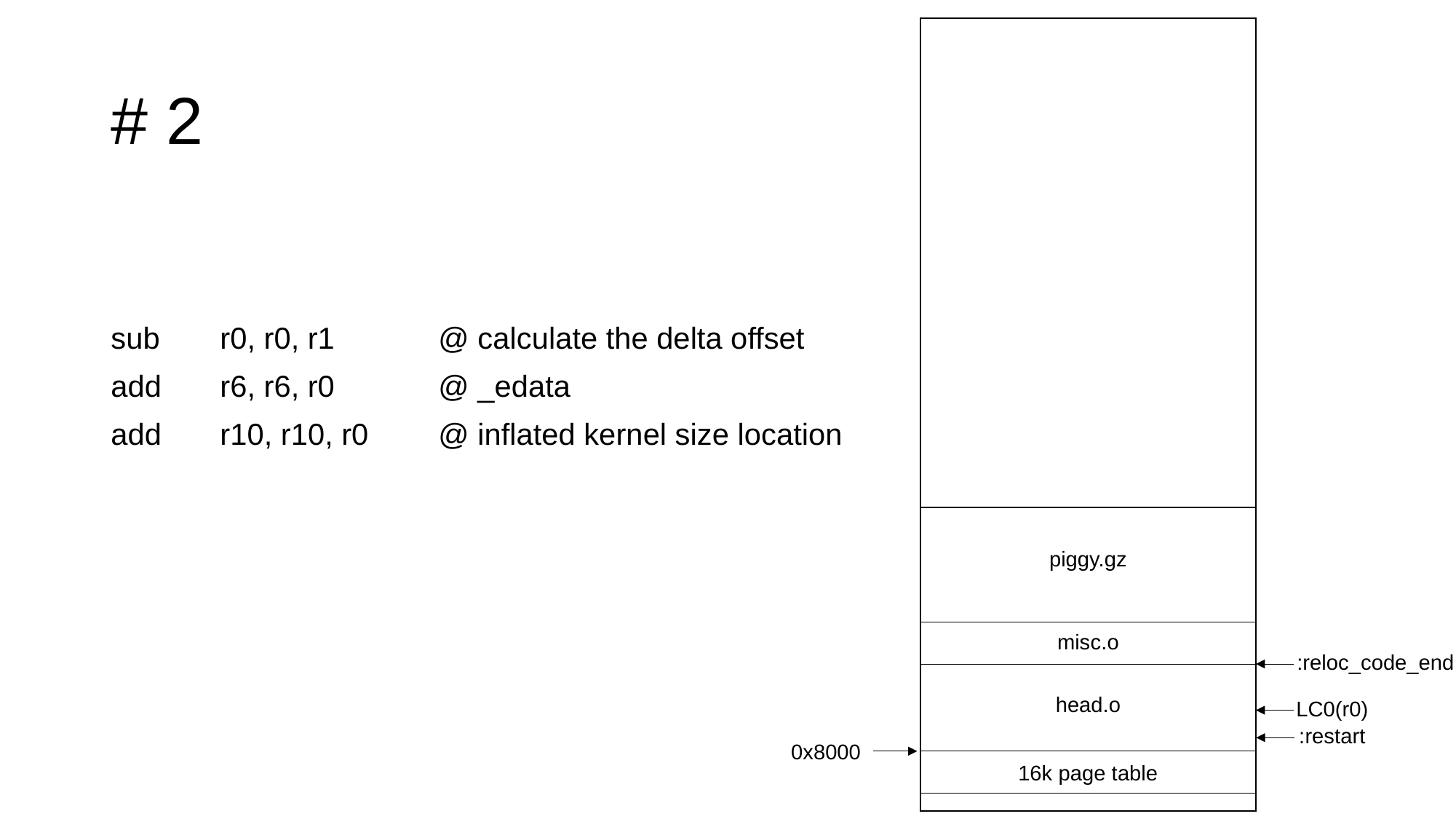

# # 2

sub	r0, r0, r1	@ calculate the delta offset
add	r6, r6, r0	@ _edata
add	r10, r10, r0	@ inflated kernel size location

piggy.gz
misc.o
:reloc_code_end
head.o
LC0(r0)
:restart
0x8000
16k page table